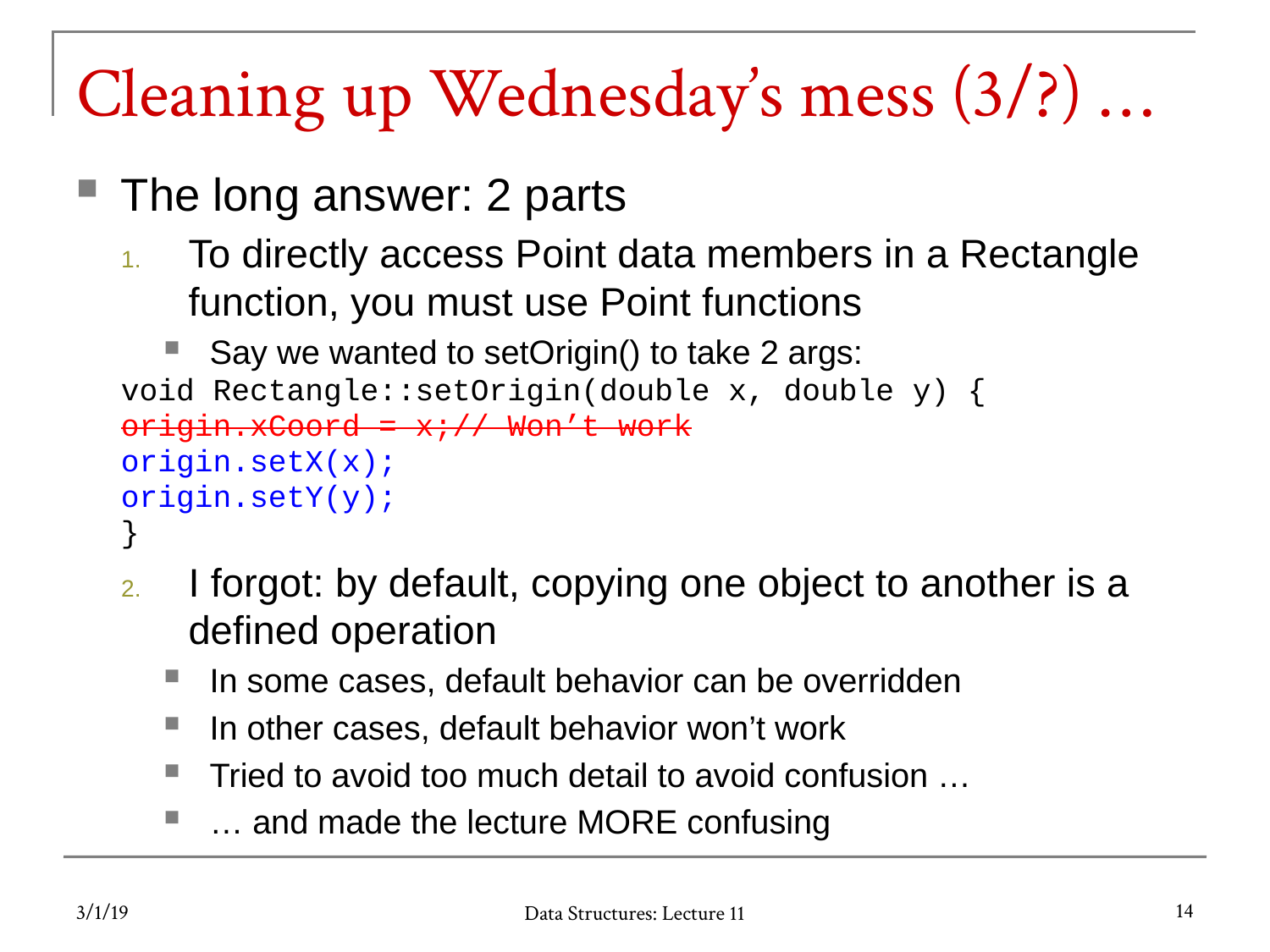

# Cleaning up Wednesday’s mess (3/?) …
The long answer: 2 parts
To directly access Point data members in a Rectangle function, you must use Point functions
Say we wanted to setOrigin() to take 2 args:
	void Rectangle::setOrigin(double x, double y) {
		origin.xCoord = x;	// Won’t work
		origin.setX(x);
		origin.setY(y);
	}
I forgot: by default, copying one object to another is a defined operation
In some cases, default behavior can be overridden
In other cases, default behavior won’t work
Tried to avoid too much detail to avoid confusion …
… and made the lecture MORE confusing

3/1/19
14
Data Structures: Lecture 11